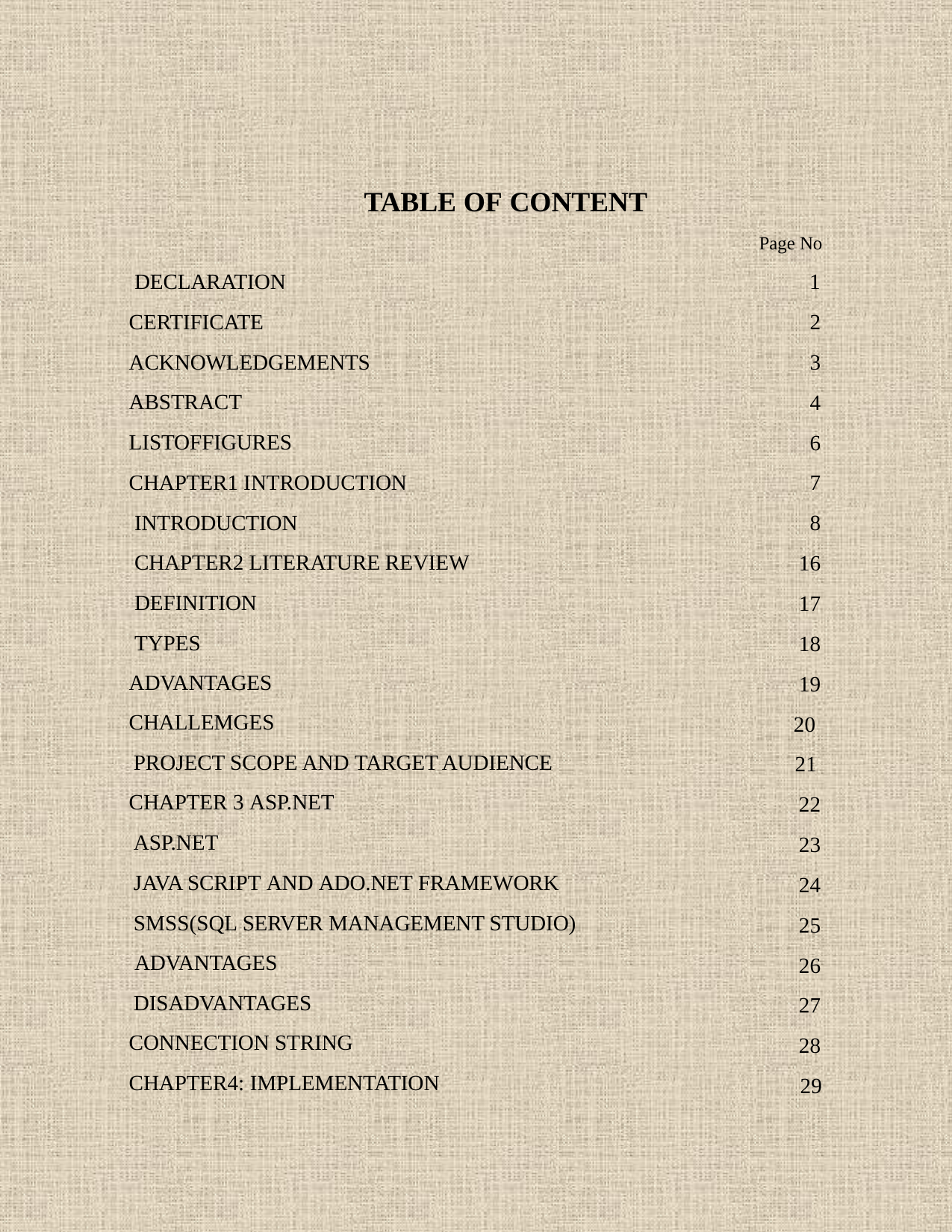

TABLE OF CONTENT
Page No
1
2
3
4
6
7
8
16
17
18
19
20
21
22
23
24
25
26
27
28
29
DECLARATION  CERTIFICATE  ACKNOWLEDGEMENTS  ABSTRACT  LISTOFFIGURES  CHAPTER1 INTRODUCTION  INTRODUCTION
CHAPTER2 LITERATURE REVIEW  DEFINITION
TYPES  ADVANTAGES  CHALLEMGES
PROJECT SCOPE AND TARGET AUDIENCE  CHAPTER 3 ASP.NET
ASP.NET
JAVA SCRIPT AND ADO.NET FRAMEWORK
SMSS(SQL SERVER MANAGEMENT STUDIO)  ADVANTAGES
DISADVANTAGES  CONNECTION STRING  CHAPTER4: IMPLEMENTATION